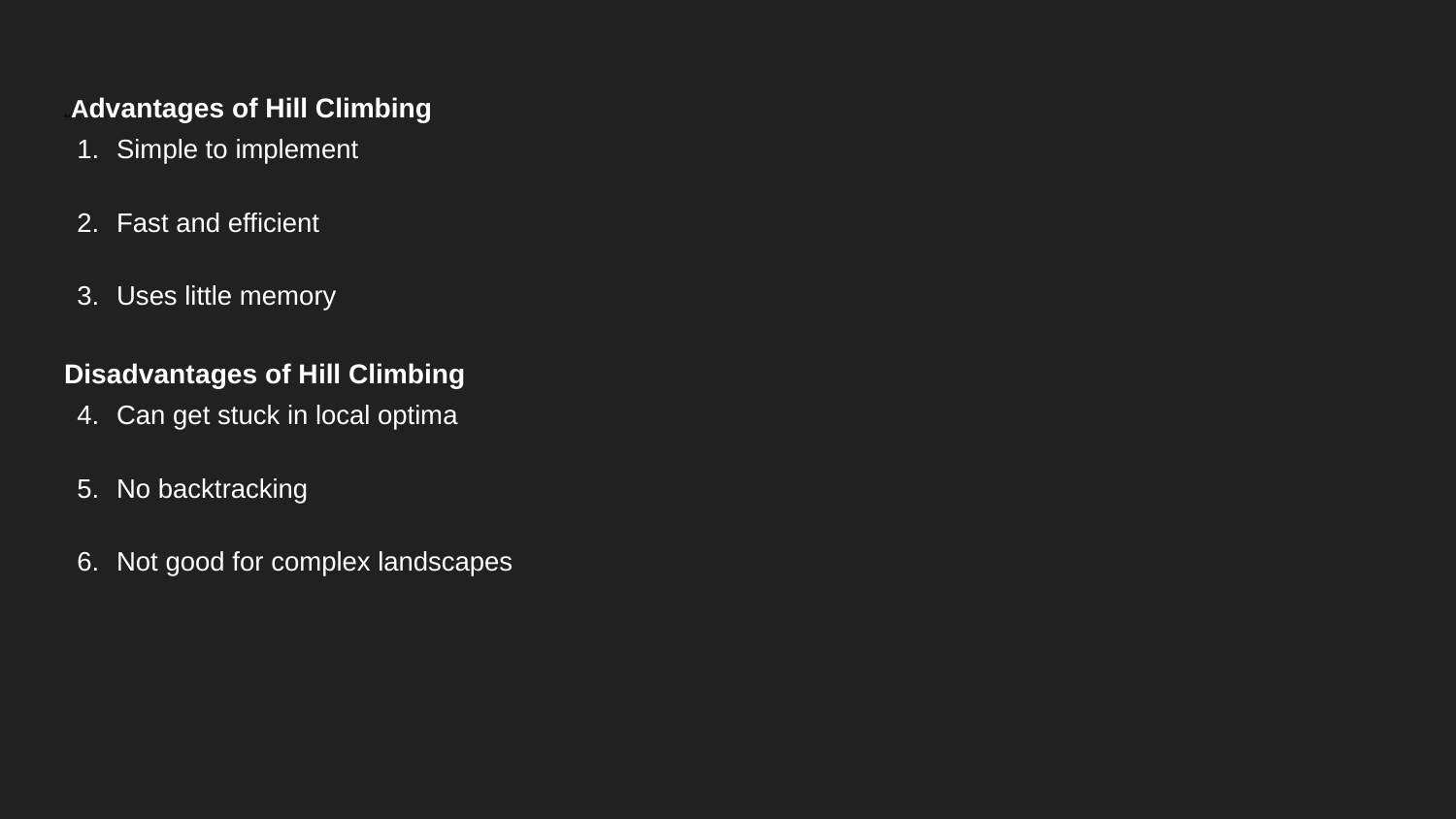

#
AAAdvantages of Hill Climbing
Simple to implement
Fast and efficient
Uses little memory
Disadvantages of Hill Climbing
Can get stuck in local optima
No backtracking
Not good for complex landscapes